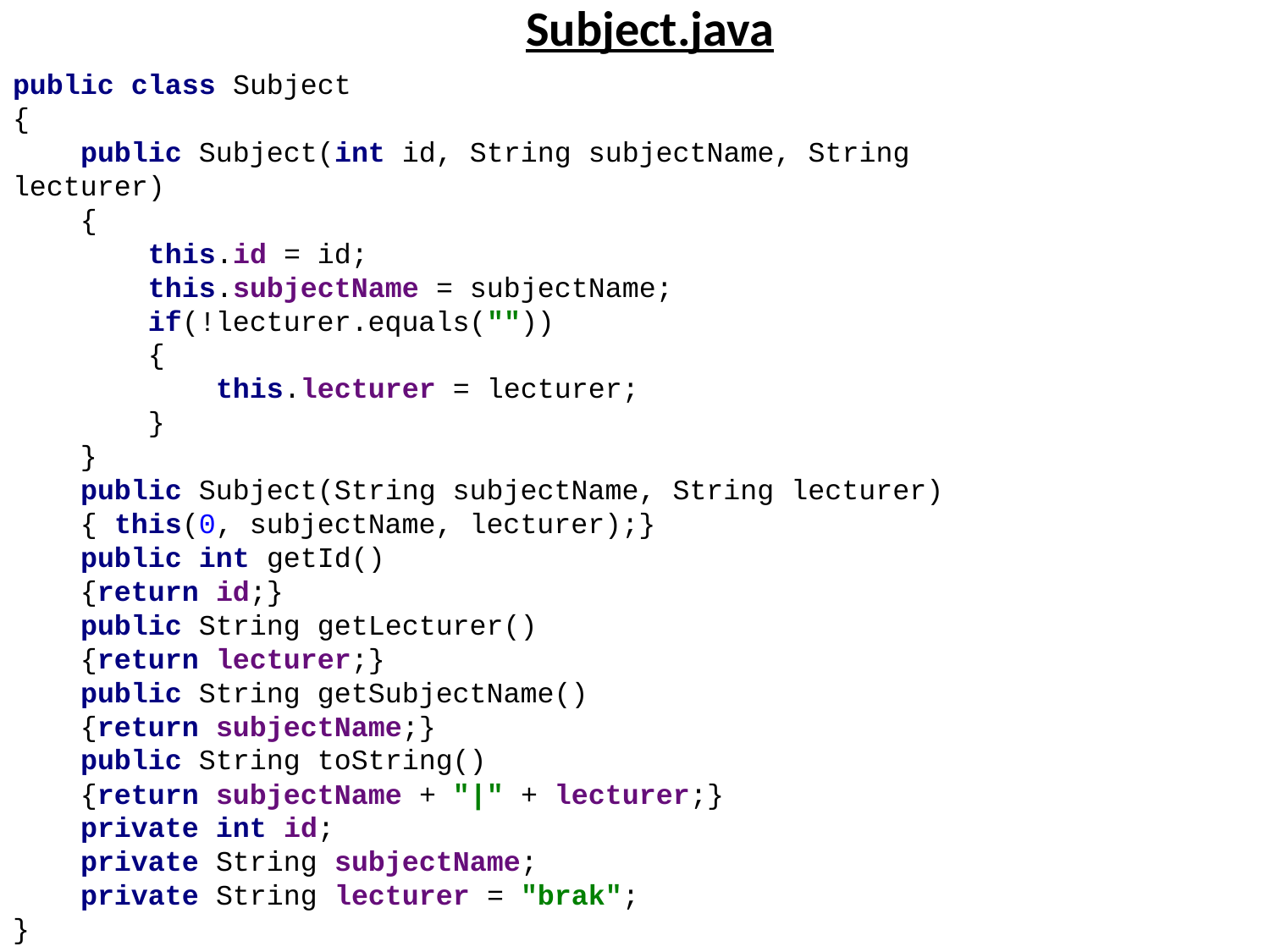

Subject.java
public class Subject
{
    public Subject(int id, String subjectName, String lecturer)
    {
        this.id = id;
        this.subjectName = subjectName;
        if(!lecturer.equals(""))
        {
            this.lecturer = lecturer;
        }
    }
    public Subject(String subjectName, String lecturer)
    { this(0, subjectName, lecturer);}
    public int getId()
    {return id;}
    public String getLecturer()
    {return lecturer;}
    public String getSubjectName()
    {return subjectName;}
    public String toString()
    {return subjectName + "|" + lecturer;}
    private int id;
    private String subjectName;
    private String lecturer = "brak";
}